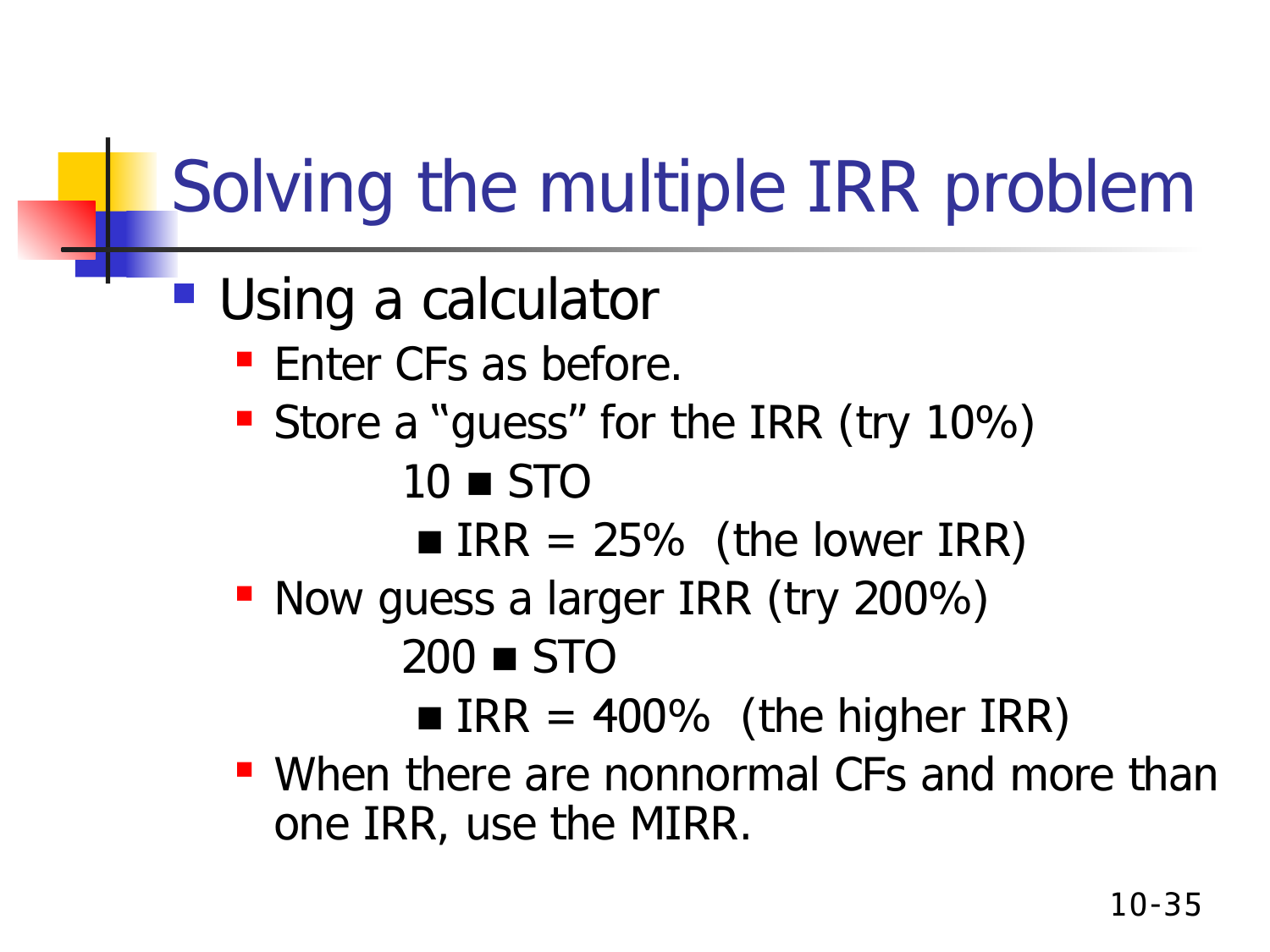

# Solving the multiple IRR problem
Using a calculator
Enter CFs as before.
Store a “guess” for the IRR (try 10%)
		10 ■ STO
		 ■ IRR = 25%  (the lower IRR)
Now guess a larger IRR (try 200%)
		200 ■ STO
		 ■ IRR = 400%  (the higher IRR)
When there are nonnormal CFs and more than one IRR, use the MIRR.